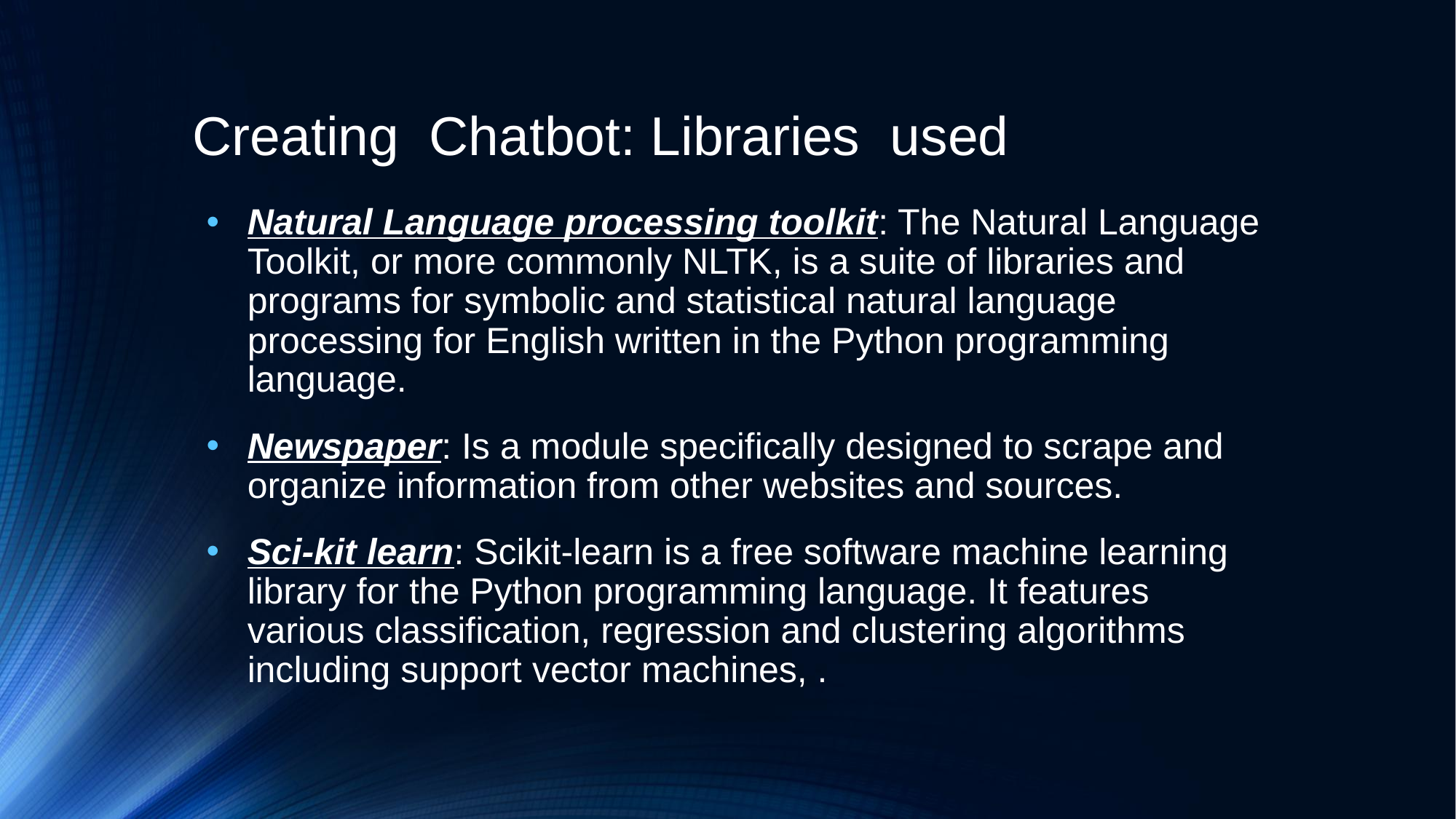

# Creating  Chatbot: Libraries  used
Natural Language processing toolkit: The Natural Language Toolkit, or more commonly NLTK, is a suite of libraries and programs for symbolic and statistical natural language processing for English written in the Python programming language.
Newspaper: Is a module specifically designed to scrape and organize information from other websites and sources.
Sci-kit learn: Scikit-learn is a free software machine learning library for the Python programming language. It features various classification, regression and clustering algorithms including support vector machines, .